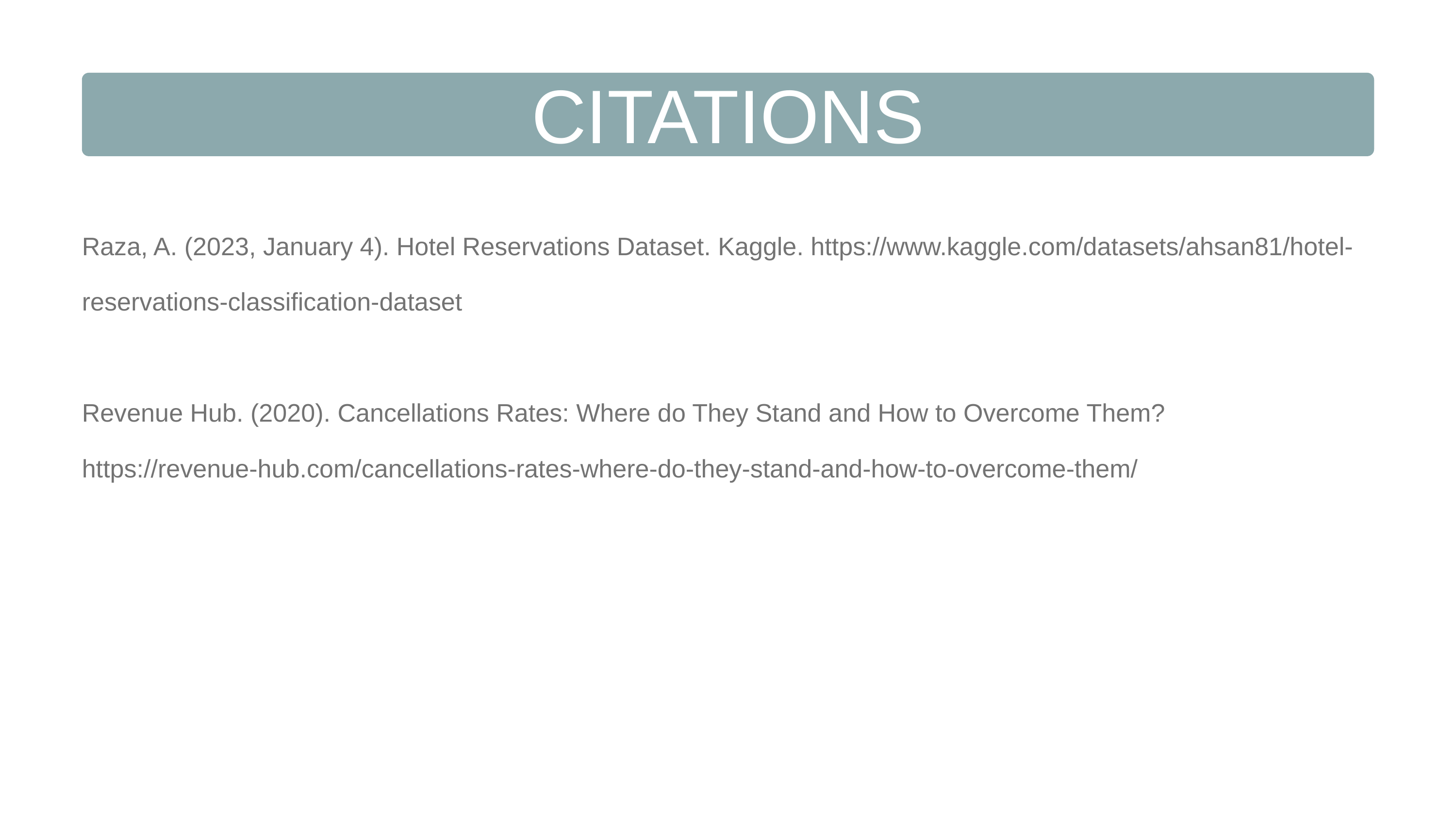

CITATIONS
Raza, A. (2023, January 4). Hotel Reservations Dataset. Kaggle. https://www.kaggle.com/datasets/ahsan81/hotel-reservations-classification-dataset

Revenue Hub. (2020). Cancellations Rates: Where do They Stand and How to Overcome Them?
https://revenue-hub.com/cancellations-rates-where-do-they-stand-and-how-to-overcome-them/